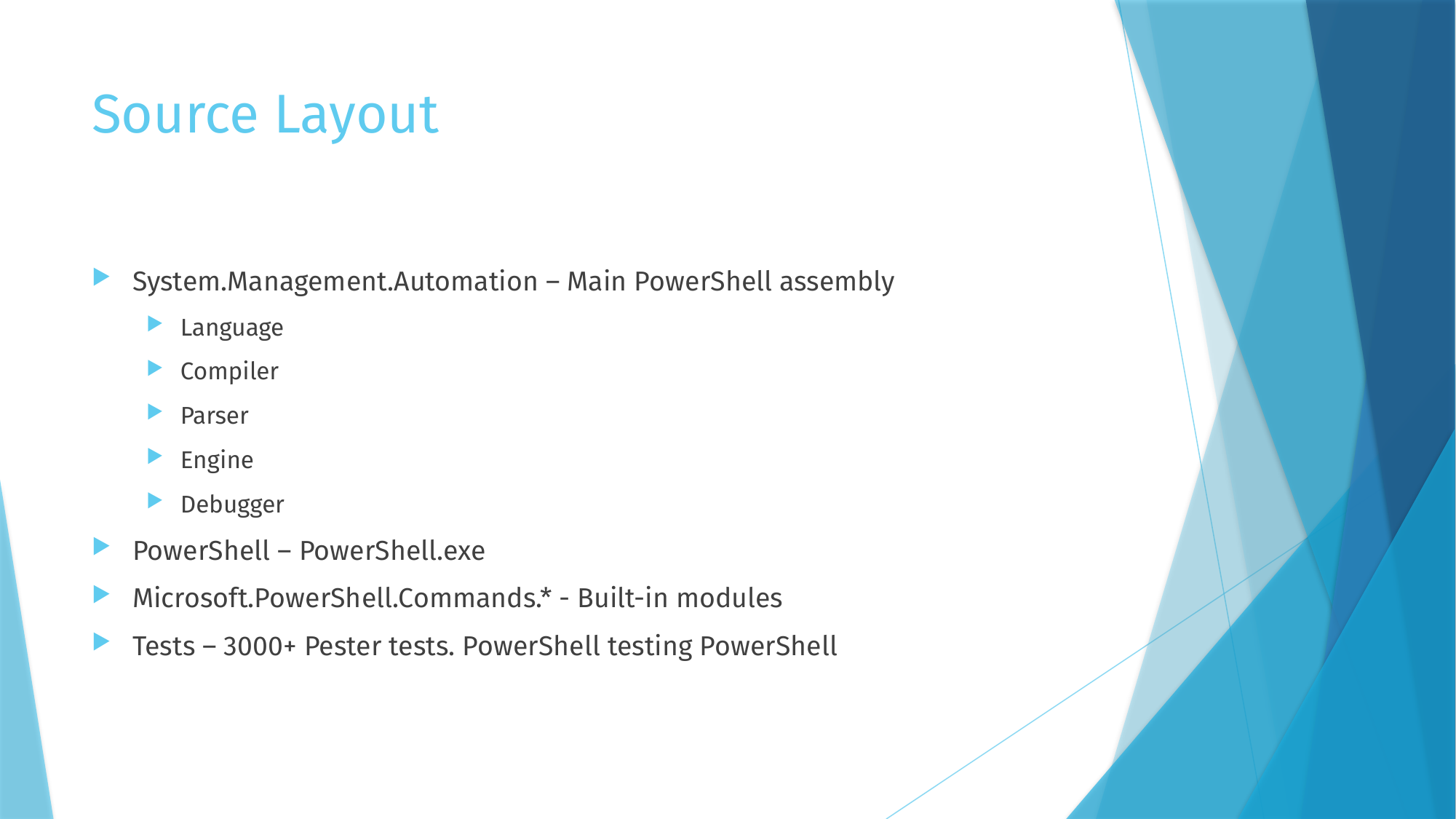

# Source Layout
System.Management.Automation – Main PowerShell assembly
Language
Compiler
Parser
Engine
Debugger
PowerShell – PowerShell.exe
Microsoft.PowerShell.Commands.* - Built-in modules
Tests – 3000+ Pester tests. PowerShell testing PowerShell